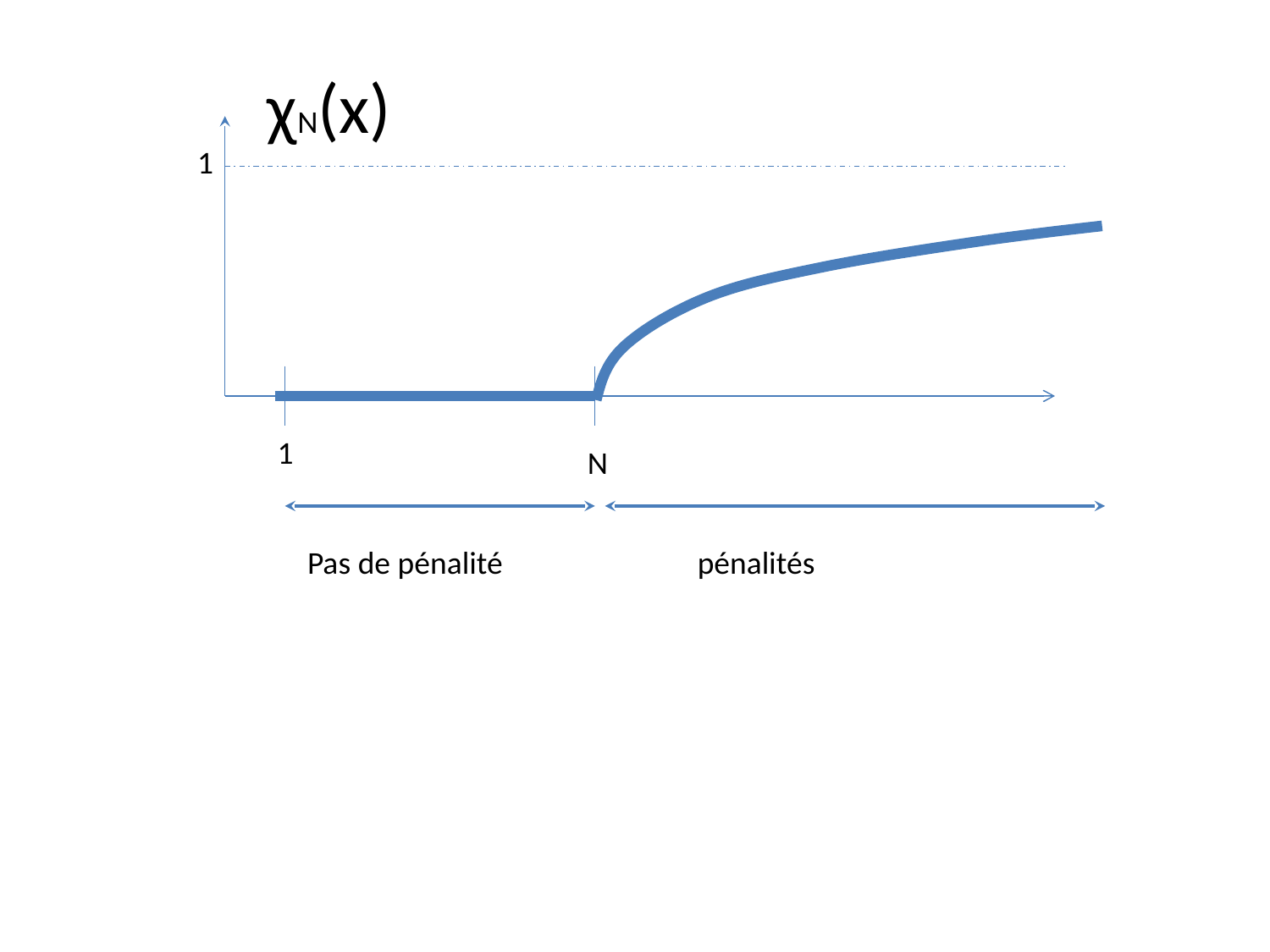

χN(x)
1

1
N
Pas de pénalité
pénalités